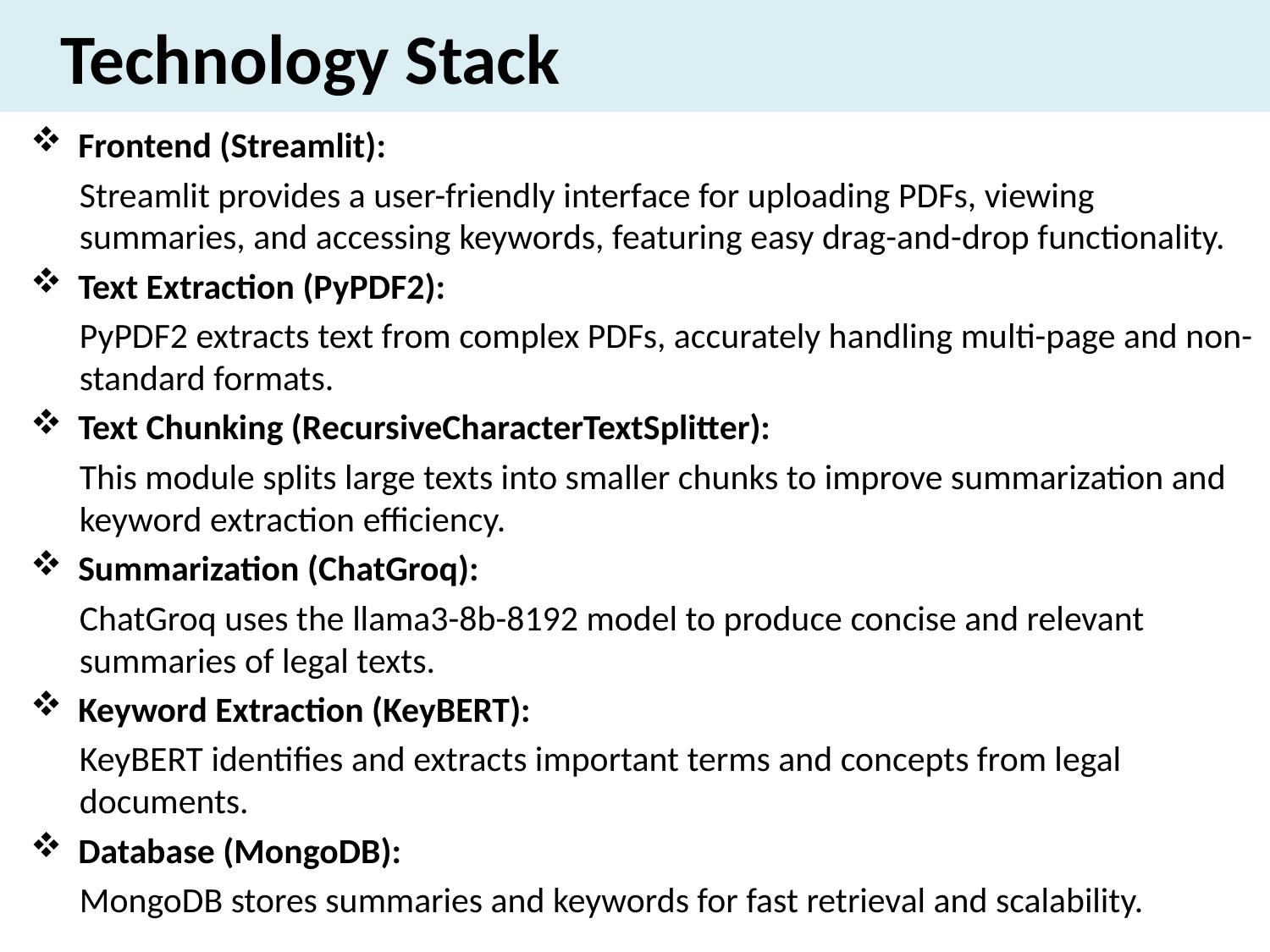

# Technology Stack
Frontend (Streamlit):
Streamlit provides a user-friendly interface for uploading PDFs, viewing summaries, and accessing keywords, featuring easy drag-and-drop functionality.
Text Extraction (PyPDF2):
PyPDF2 extracts text from complex PDFs, accurately handling multi-page and non-standard formats.
Text Chunking (RecursiveCharacterTextSplitter):
This module splits large texts into smaller chunks to improve summarization and keyword extraction efficiency.
Summarization (ChatGroq):
ChatGroq uses the llama3-8b-8192 model to produce concise and relevant summaries of legal texts.
Keyword Extraction (KeyBERT):
KeyBERT identifies and extracts important terms and concepts from legal documents.
Database (MongoDB):
MongoDB stores summaries and keywords for fast retrieval and scalability.